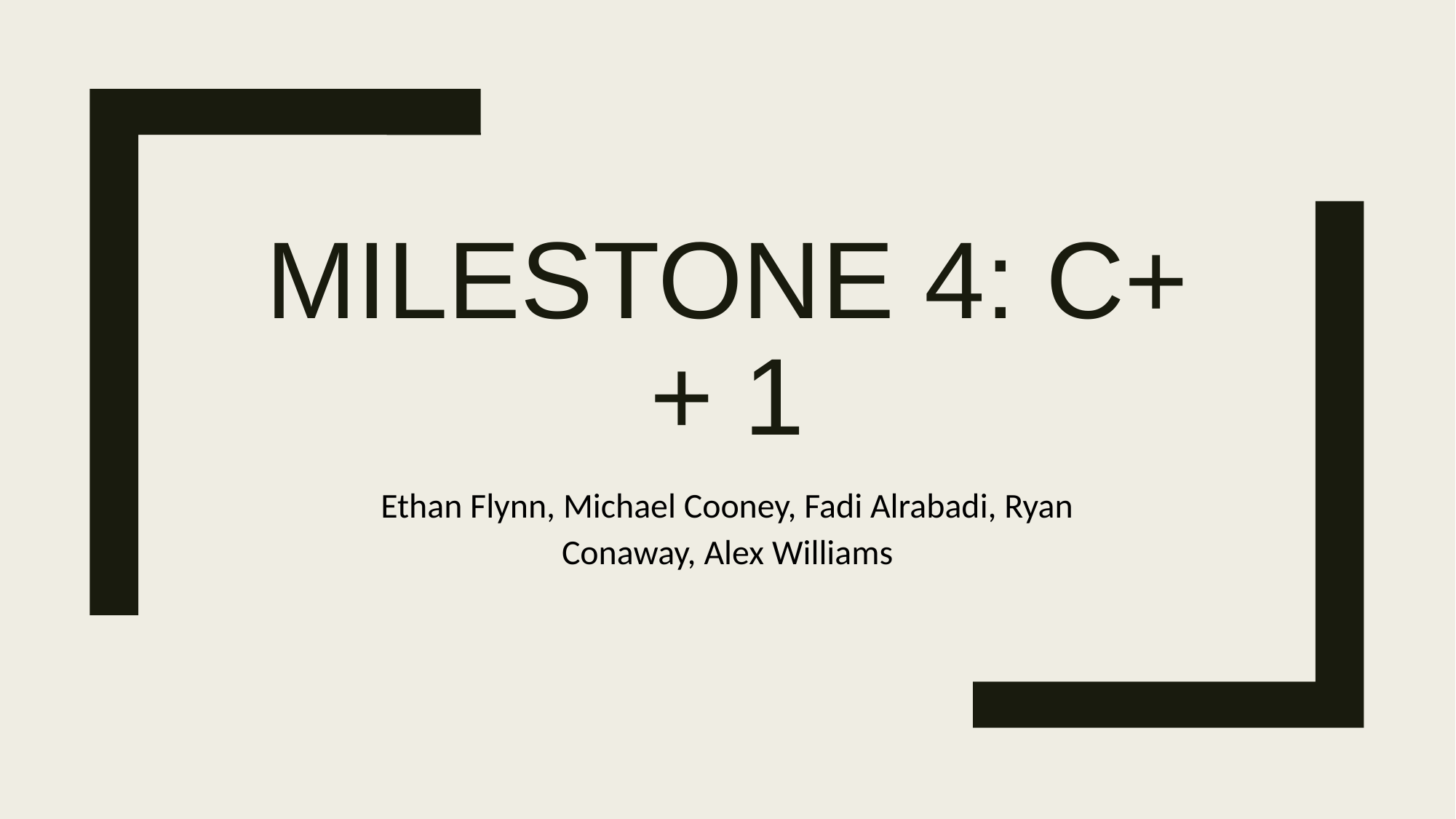

# Milestone 4: C++ 1
Ethan Flynn, Michael Cooney, Fadi Alrabadi, Ryan Conaway, Alex Williams​